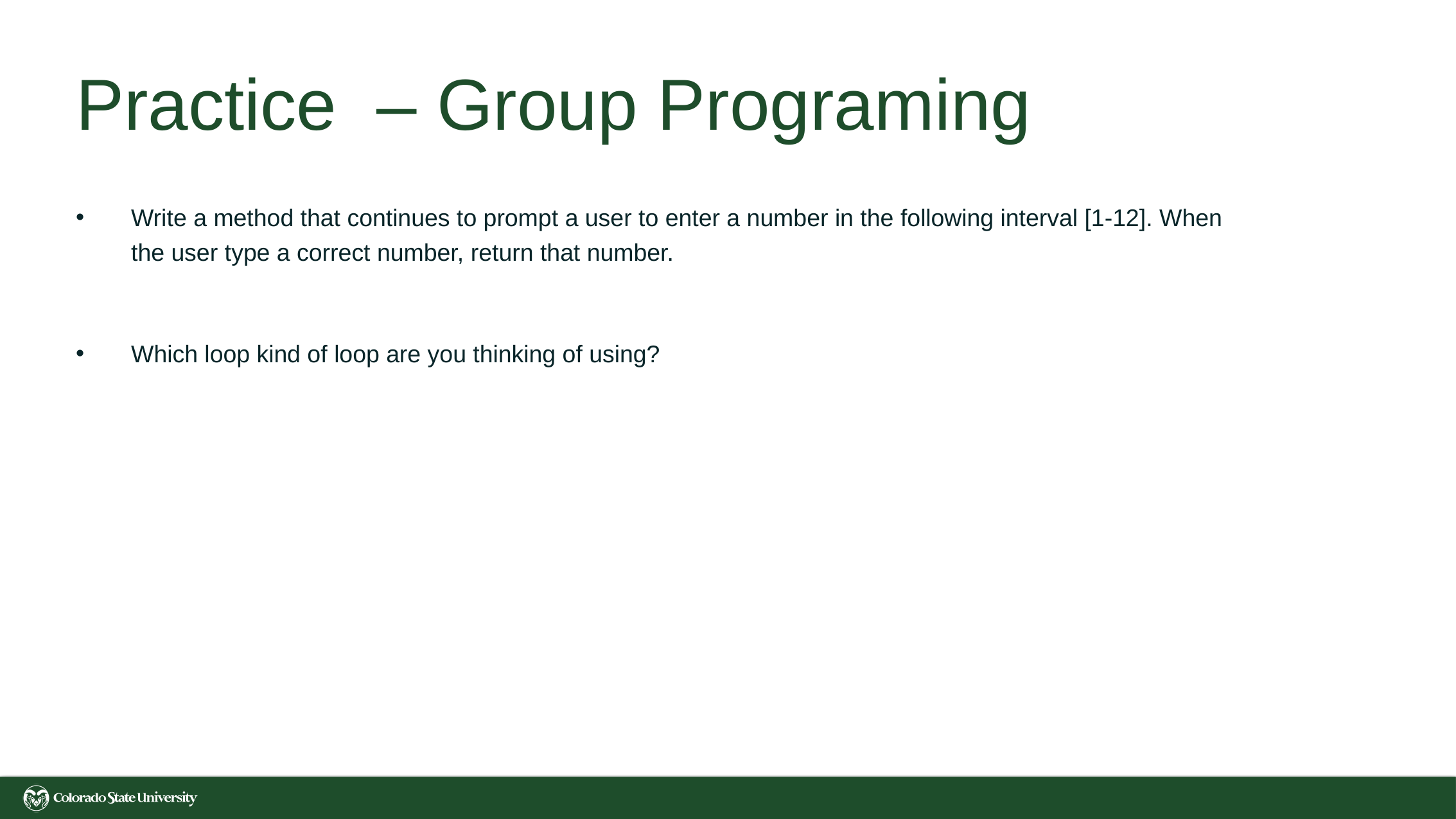

# Practice  – Group Programing
Write a method that continues to prompt a user to enter a number in the following interval [1-12]. When the user type a correct number, return that number.

Which loop kind of loop are you thinking of using?